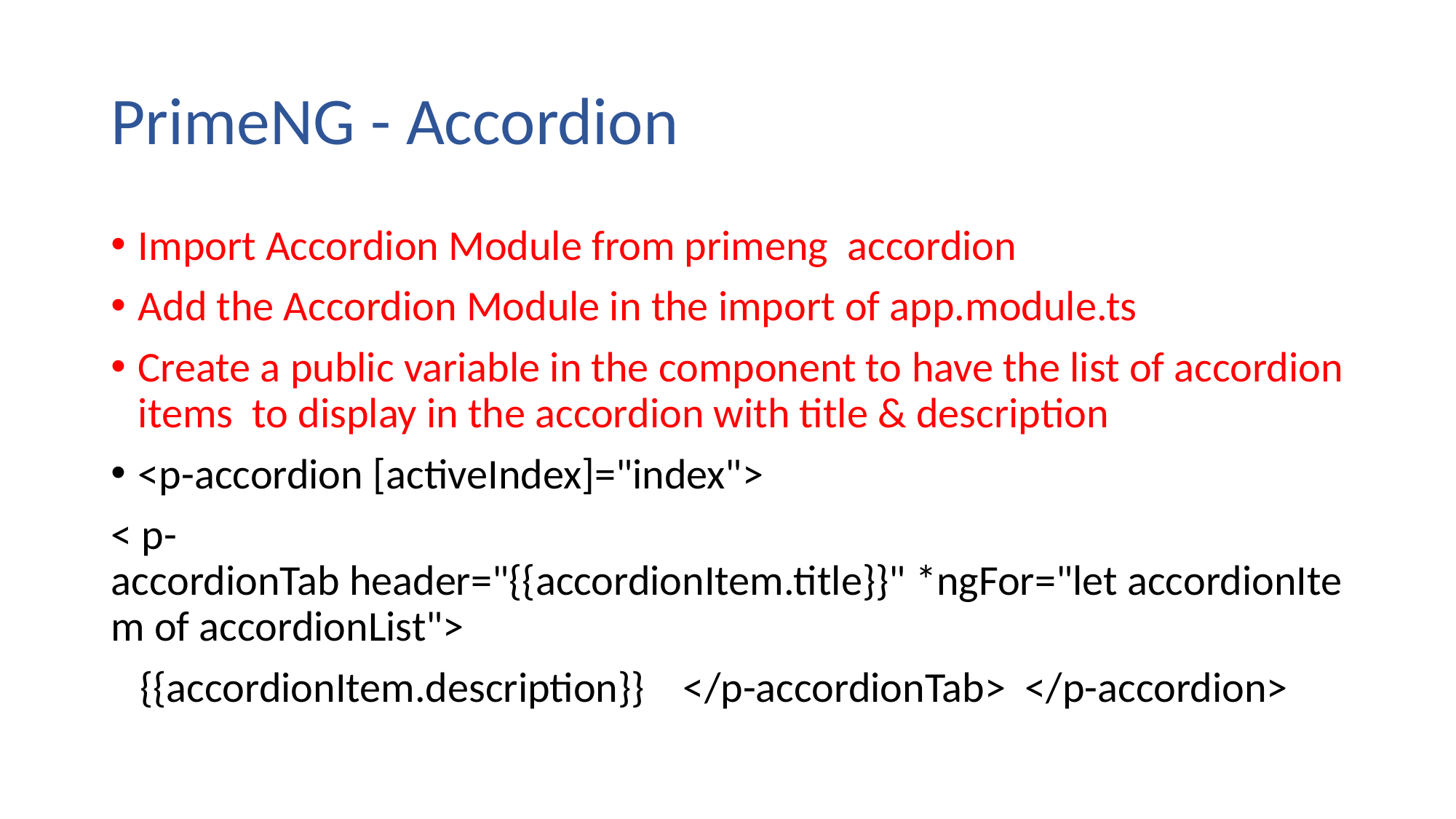

# PrimeNG - Accordion
Import Accordion Module from primeng  accordion
Add the Accordion Module in the import of app.module.ts
Create a public variable in the component to have the list of accordion items  to display in the accordion with title & description
<p-accordion [activeIndex]="index">
< p-accordionTab header="{{accordionItem.title}}" *ngFor="let accordionItem of accordionList">
   {{accordionItem.description}}    </p-accordionTab>  </p-accordion>